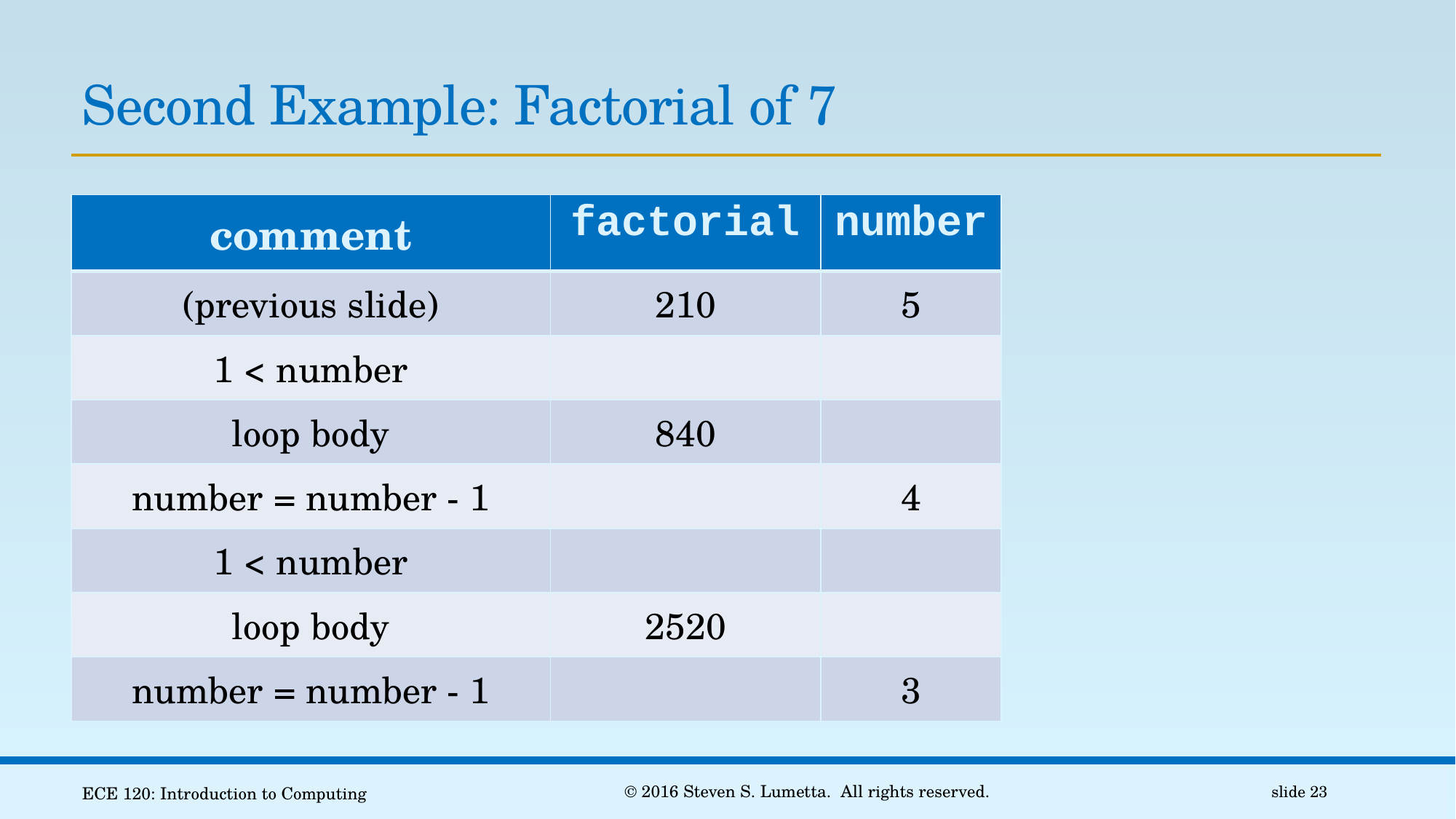

# Second Example: Factorial of 7
| comment | factorial | number |
| --- | --- | --- |
| (previous slide) | 210 | 5 |
| 1 < number |  |  |
| loop body | 840 |  |
| number = number - 1 |  | 4 |
| 1 < number |  |  |
| loop body | 2520 |  |
| number = number - 1 |  | 3 |
ECE 120: Introduction to Computing
© 2016 Steven S. Lumetta.  All rights reserved.
slide 23